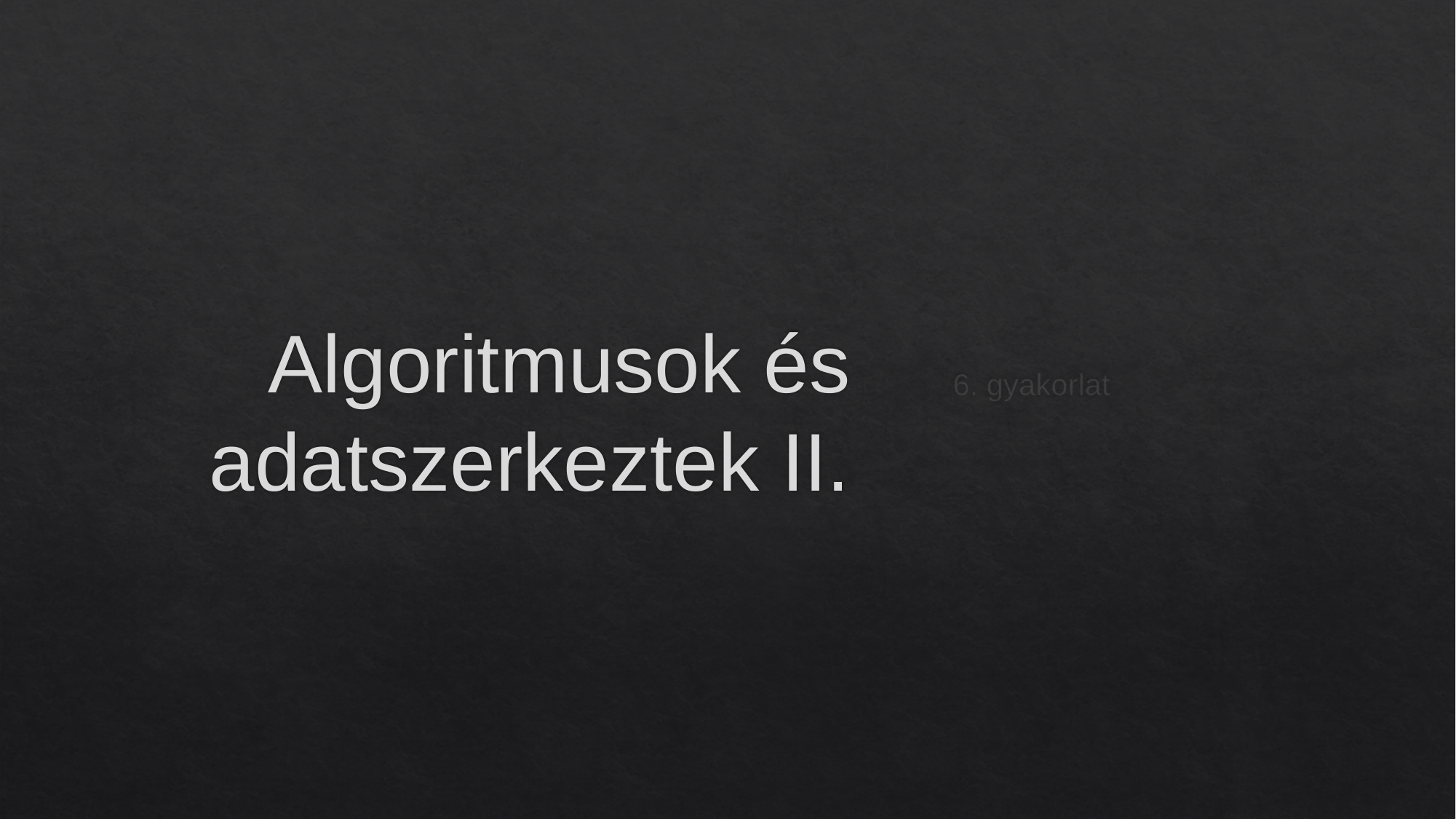

# Algoritmusok és adatszerkeztek II.
6. gyakorlat